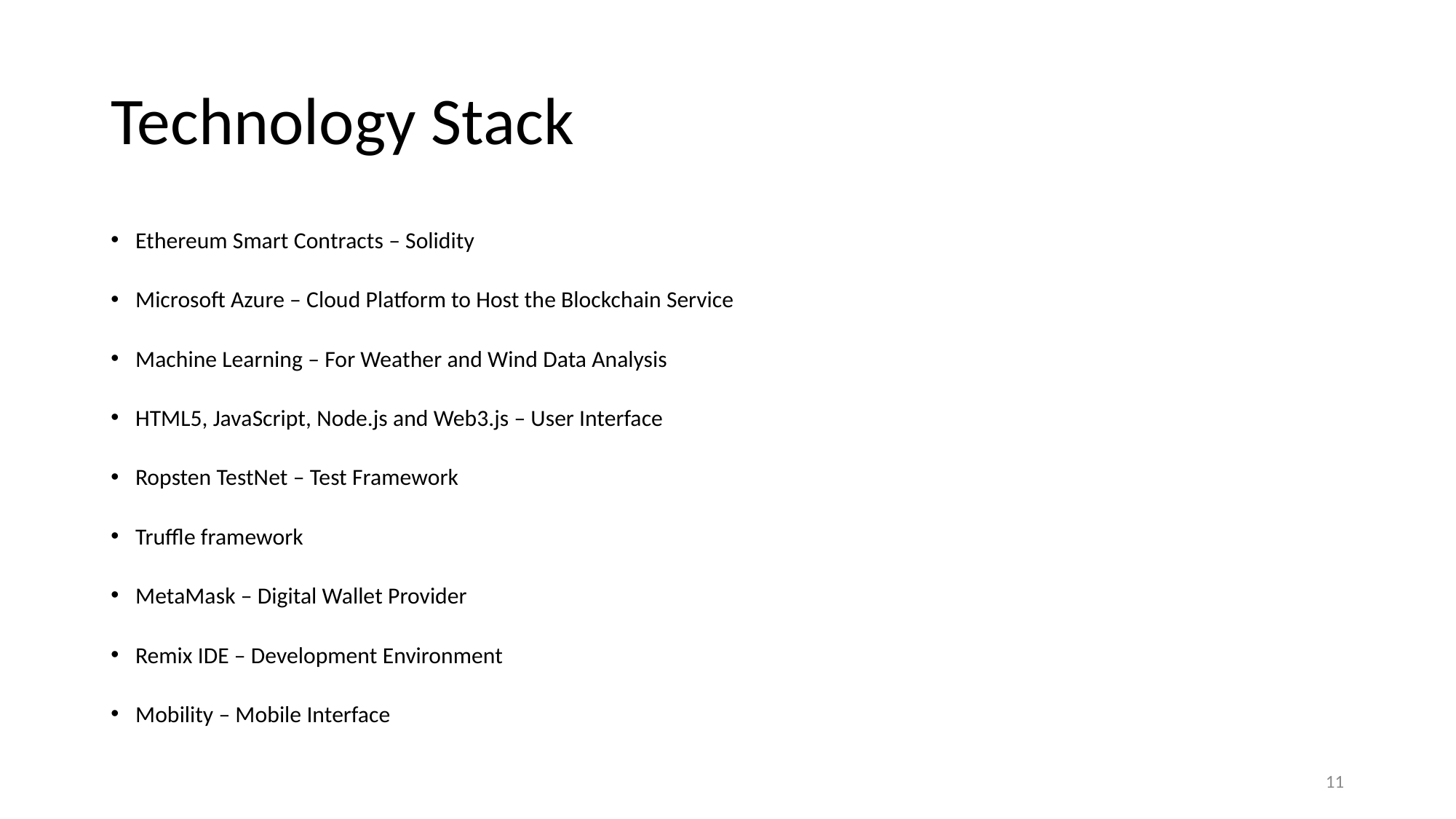

# Technology Stack
Ethereum Smart Contracts – Solidity

Microsoft Azure – Cloud Platform to Host the Blockchain Service

Machine Learning – For Weather and Wind Data Analysis

HTML5, JavaScript, Node.js and Web3.js – User Interface

Ropsten TestNet – Test Framework

Truffle framework

MetaMask – Digital Wallet Provider

Remix IDE – Development Environment

Mobility – Mobile Interface

11